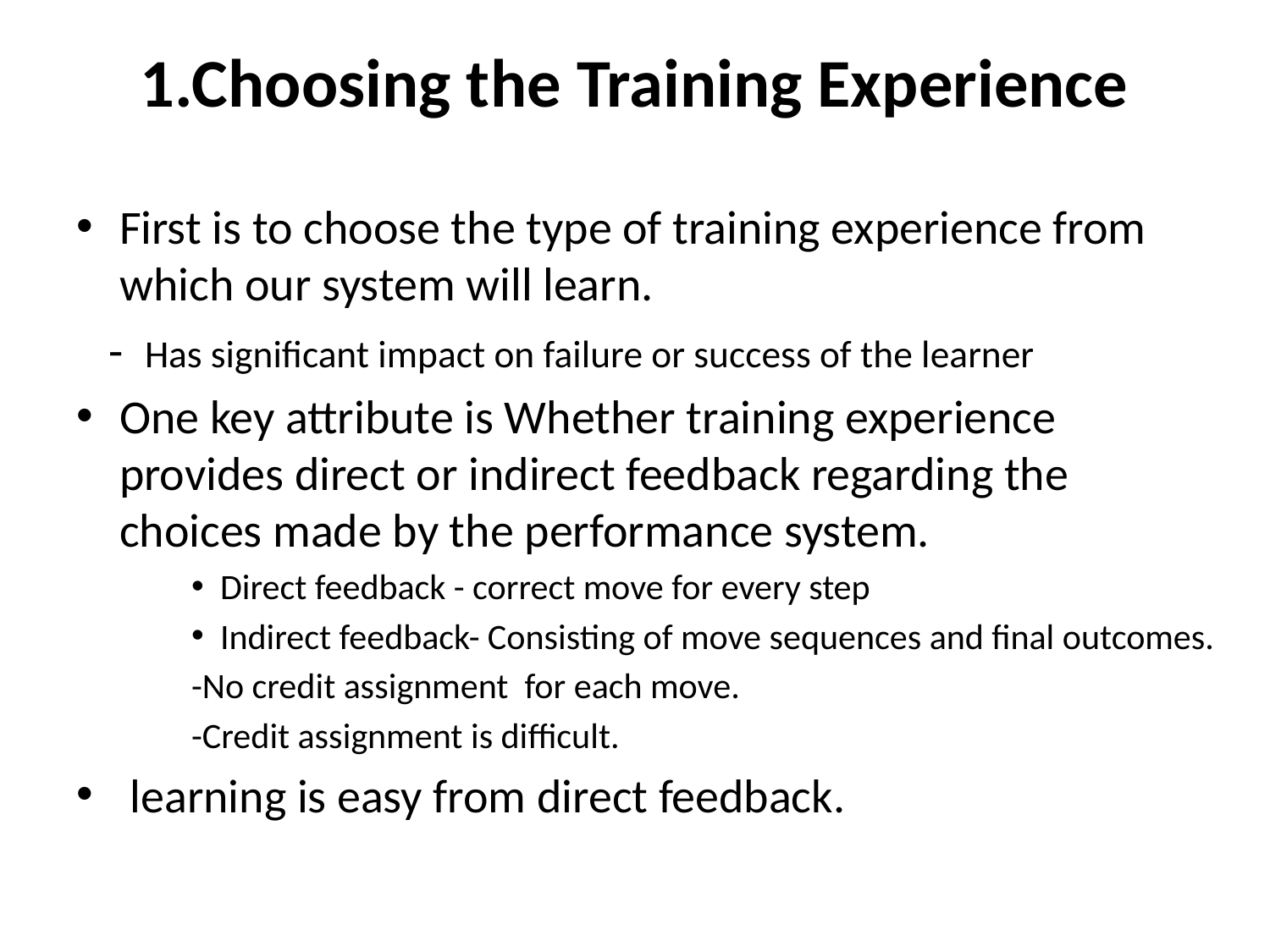

# 1.Choosing the Training Experience
First is to choose the type of training experience from which our system will learn.
   -  Has significant impact on failure or success of the learner
One key attribute is Whether training experience provides direct or indirect feedback regarding the choices made by the performance system.
Direct feedback - correct move for every step
Indirect feedback- Consisting of move sequences and final outcomes.
-No credit assignment  for each move.
-Credit assignment is difficult.
 learning is easy from direct feedback.